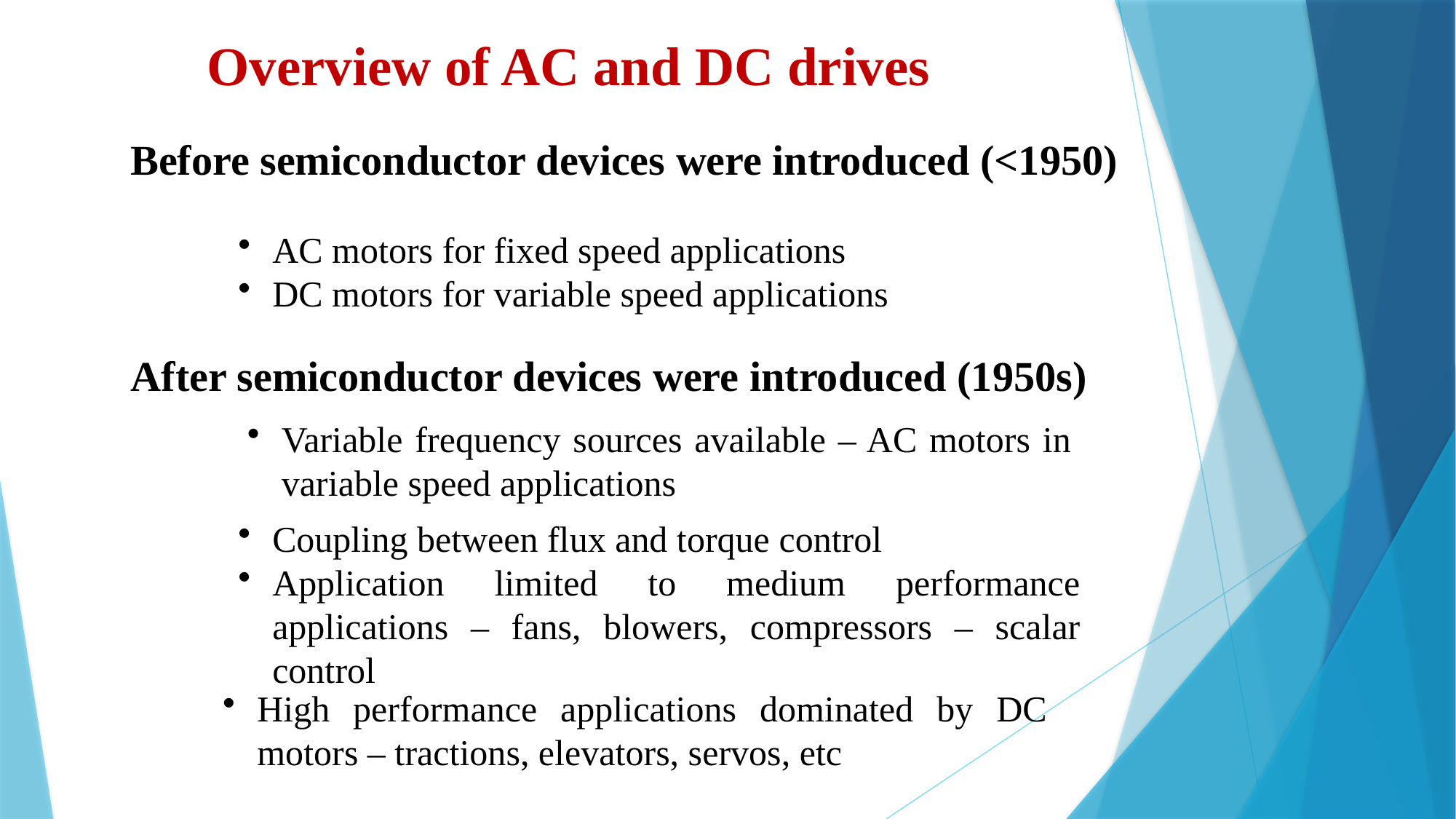

Overview of AC and DC drives
Before semiconductor devices were introduced (<1950)
AC motors for fixed speed applications
DC motors for variable speed applications
After semiconductor devices were introduced (1950s)
Variable frequency sources available – AC motors in variable speed applications
Coupling between flux and torque control
Application limited to medium performance applications – fans, blowers, compressors – scalar control
High performance applications dominated by DC motors – tractions, elevators, servos, etc